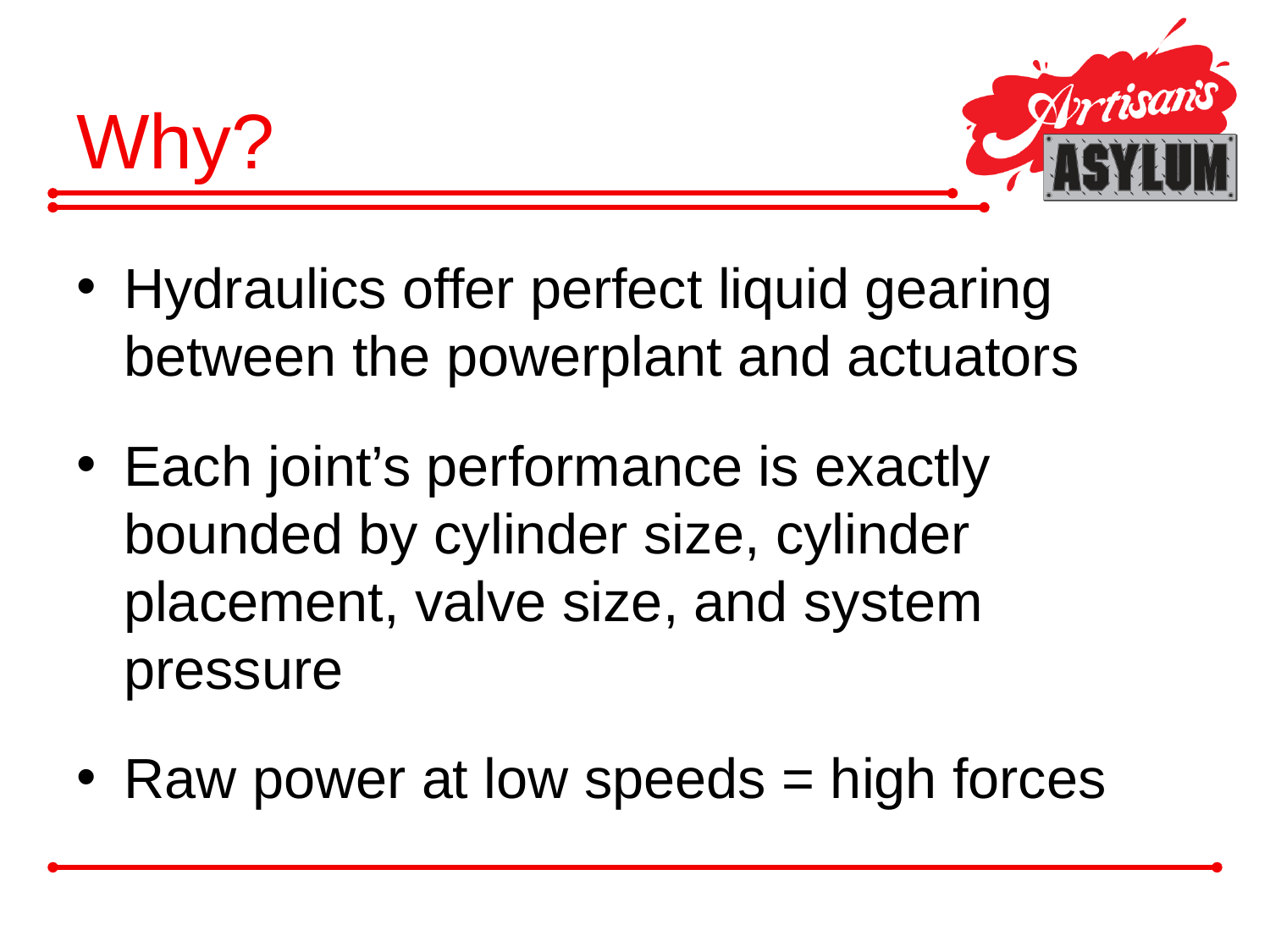

# Why?
Hydraulics offer perfect liquid gearing between the powerplant and actuators
Each joint’s performance is exactly bounded by cylinder size, cylinder placement, valve size, and system pressure
Raw power at low speeds = high forces